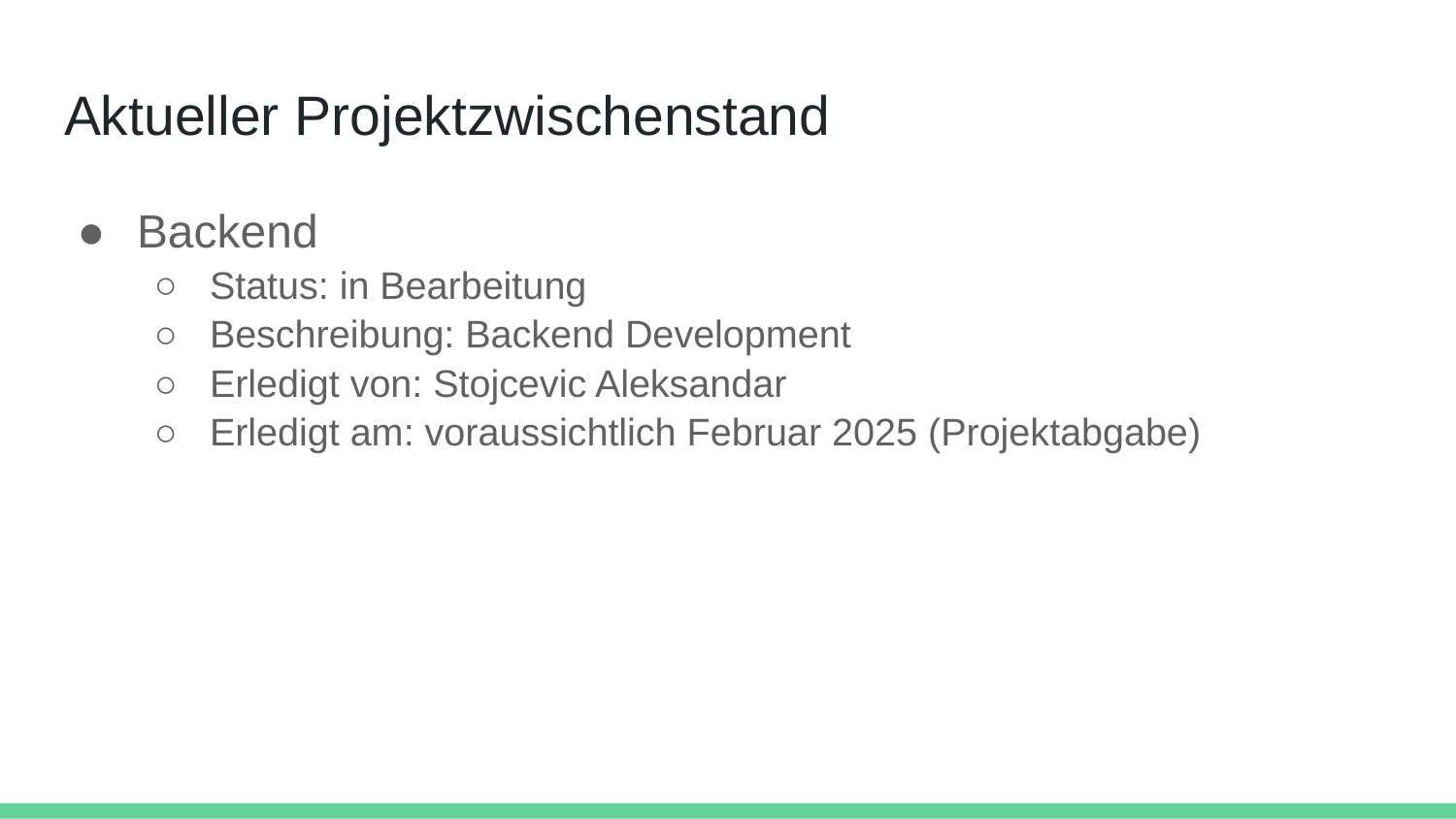

# Aktueller Projektzwischenstand
Backend
Status: in Bearbeitung
Beschreibung: Backend Development
Erledigt von: Stojcevic Aleksandar
Erledigt am: voraussichtlich Februar 2025 (Projektabgabe)